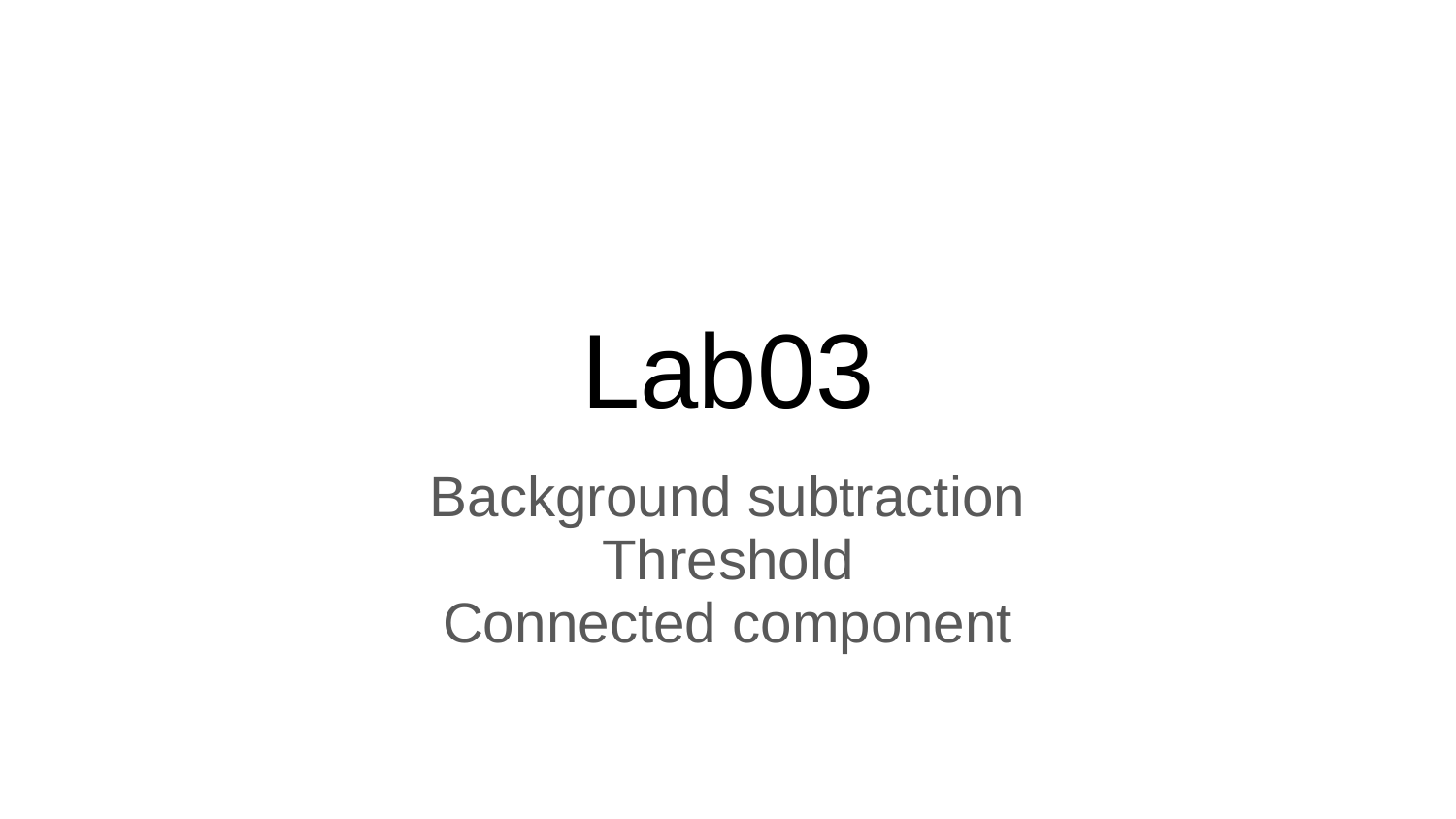

# Lab03
Background subtraction
Threshold
Connected component